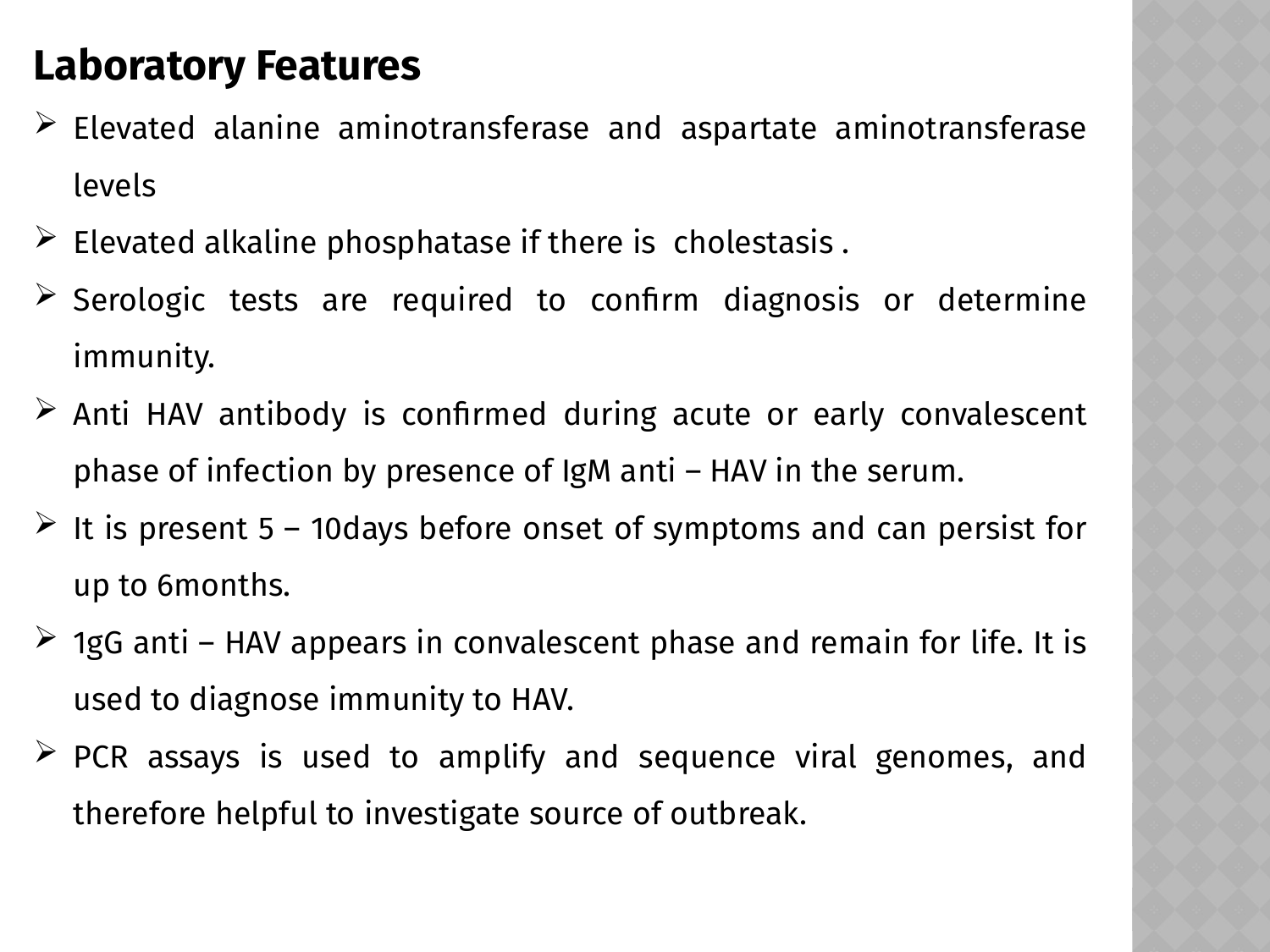

Laboratory Features
Elevated alanine aminotransferase and aspartate aminotransferase levels
Elevated alkaline phosphatase if there is  cholestasis .
Serologic tests are required to confirm diagnosis or determine immunity.
Anti HAV antibody is confirmed during acute or early convalescent phase of infection by presence of IgM anti – HAV in the serum.
It is present 5 – 10days before onset of symptoms and can persist for up to 6months.
1gG anti – HAV appears in convalescent phase and remain for life. It is used to diagnose immunity to HAV.
PCR assays is used to amplify and sequence viral genomes, and therefore helpful to investigate source of outbreak.